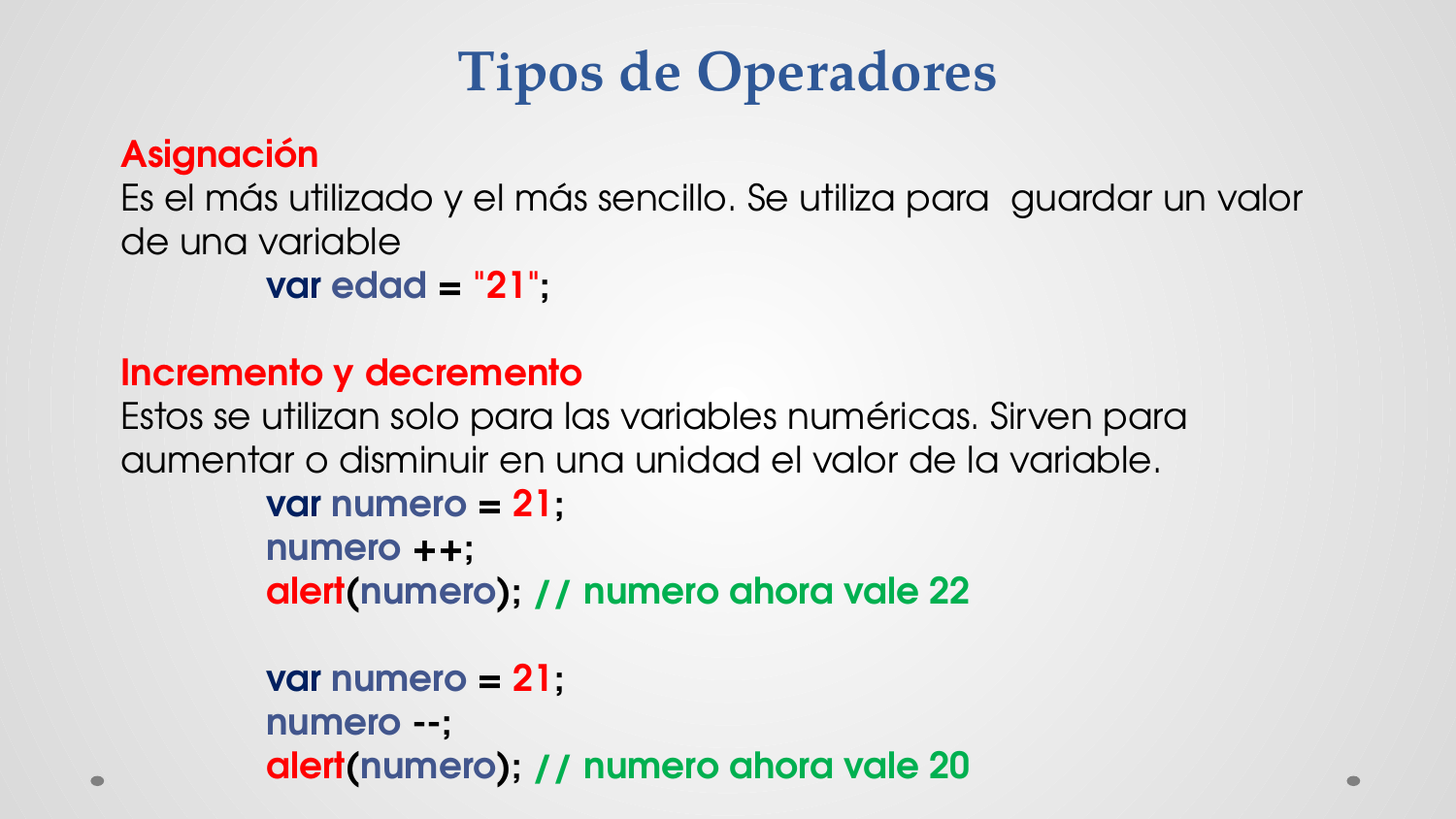

Tipos de Operadores
Asignación
Es el más utilizado y el más sencillo. Se utiliza para  guardar un valor  de una variable
	var edad = "21";

Incremento y decremento
Estos se utilizan solo para las variables numéricas. Sirven para aumentar o disminuir en una unidad el valor de la variable.
	var numero = 21;
	numero ++;
	alert(numero); // numero ahora vale 22

	var numero = 21;
	numero --;
	alert(numero); // numero ahora vale 20